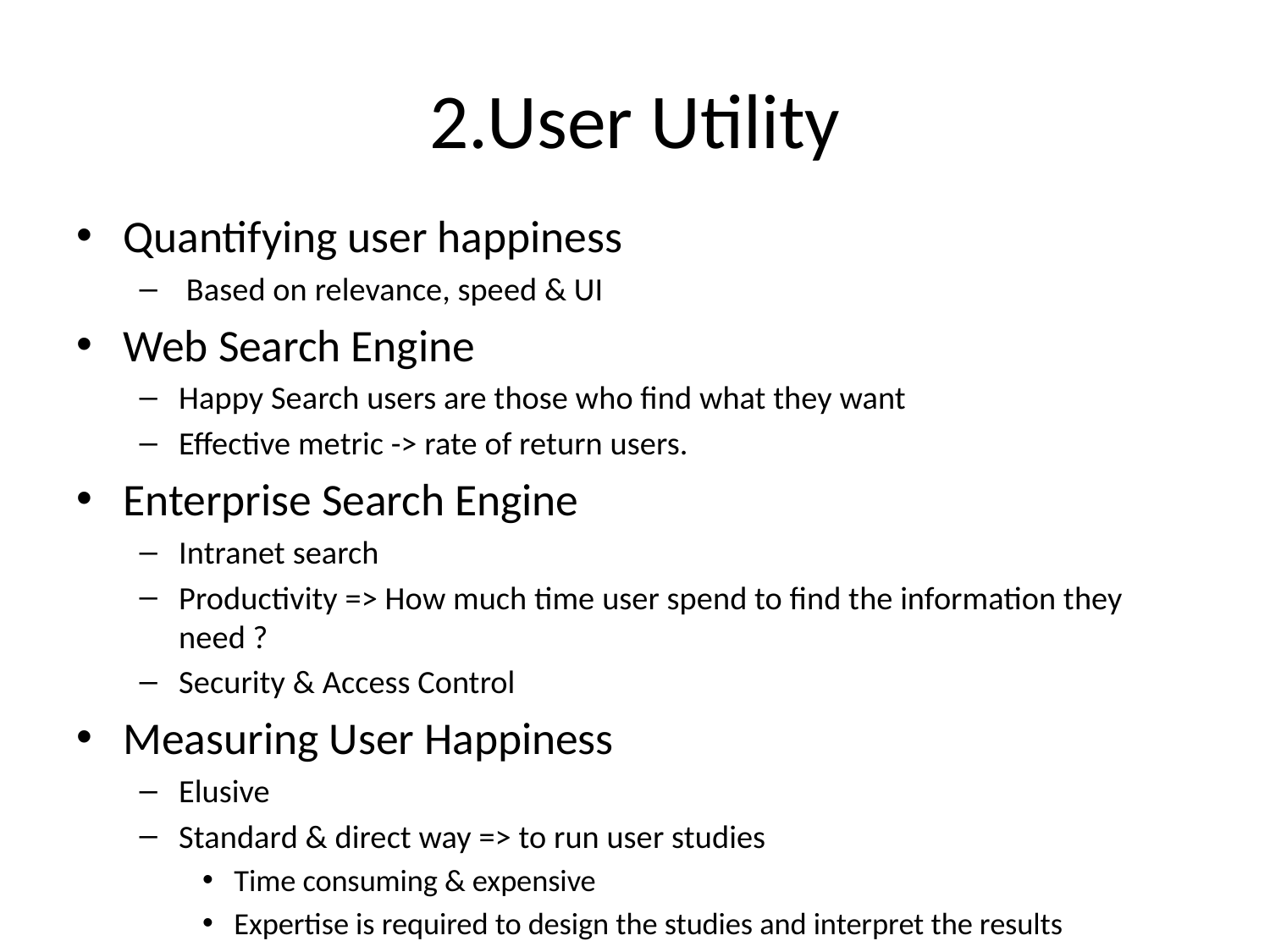

# 2.User Utility
Quantifying user happiness
 Based on relevance, speed & UI
Web Search Engine
Happy Search users are those who find what they want
Effective metric -> rate of return users.
Enterprise Search Engine
Intranet search
Productivity => How much time user spend to find the information they need ?
Security & Access Control
Measuring User Happiness
Elusive
Standard & direct way => to run user studies
Time consuming & expensive
Expertise is required to design the studies and interpret the results